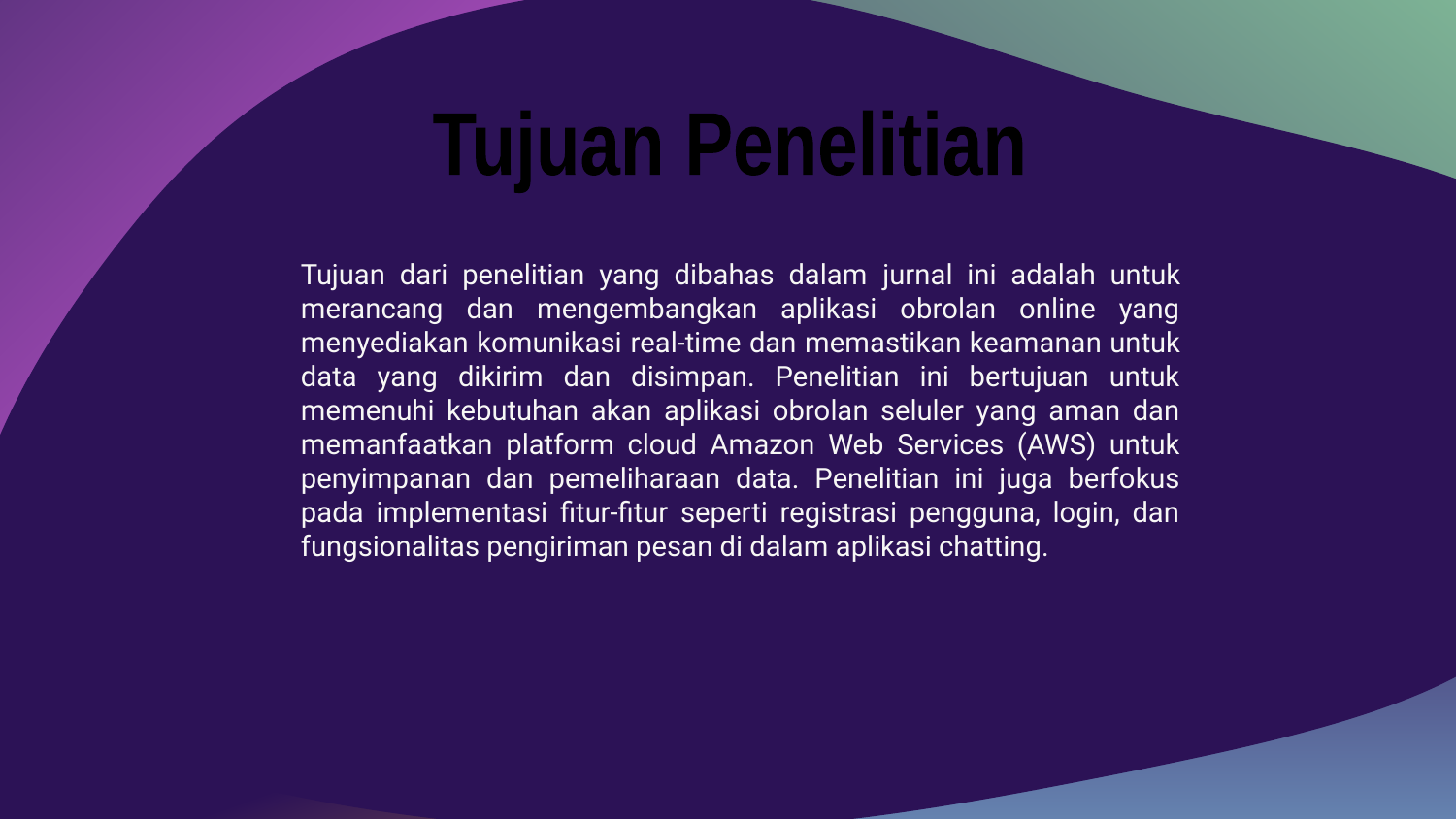

Tujuan Penelitian
Tujuan dari penelitian yang dibahas dalam jurnal ini adalah untuk merancang dan mengembangkan aplikasi obrolan online yang menyediakan komunikasi real-time dan memastikan keamanan untuk data yang dikirim dan disimpan. Penelitian ini bertujuan untuk memenuhi kebutuhan akan aplikasi obrolan seluler yang aman dan memanfaatkan platform cloud Amazon Web Services (AWS) untuk penyimpanan dan pemeliharaan data. Penelitian ini juga berfokus pada implementasi fitur-fitur seperti registrasi pengguna, login, dan fungsionalitas pengiriman pesan di dalam aplikasi chatting.